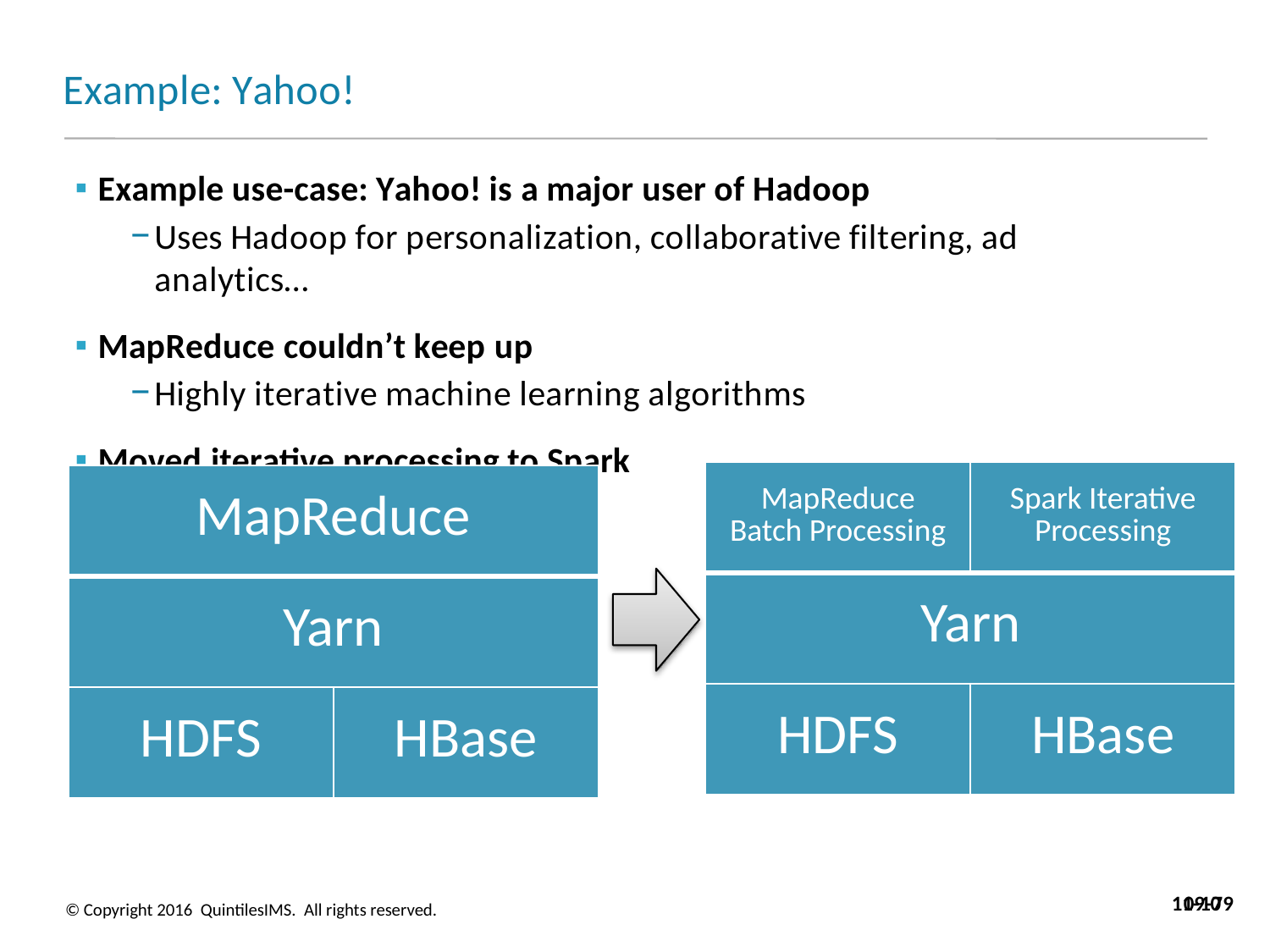

# Example: Yahoo!
Example use-case: Yahoo! is a major user of Hadoop
Uses Hadoop for personalization, collaborative filtering, ad analytics…
MapReduce couldn’t keep up
Highly iterative machine learning algorithms
Moved iterative processing to Spark
| MapReduce Batch Processing | Spark Iterative Processing |
| --- | --- |
| Yarn |  |
| HDFS | HBase |
| MapReduce |  |
| --- | --- |
| Yarn |  |
| HDFS | HBase |

11-10
09-79
© Copyright 2016  QuintilesIMS.  All rights reserved.